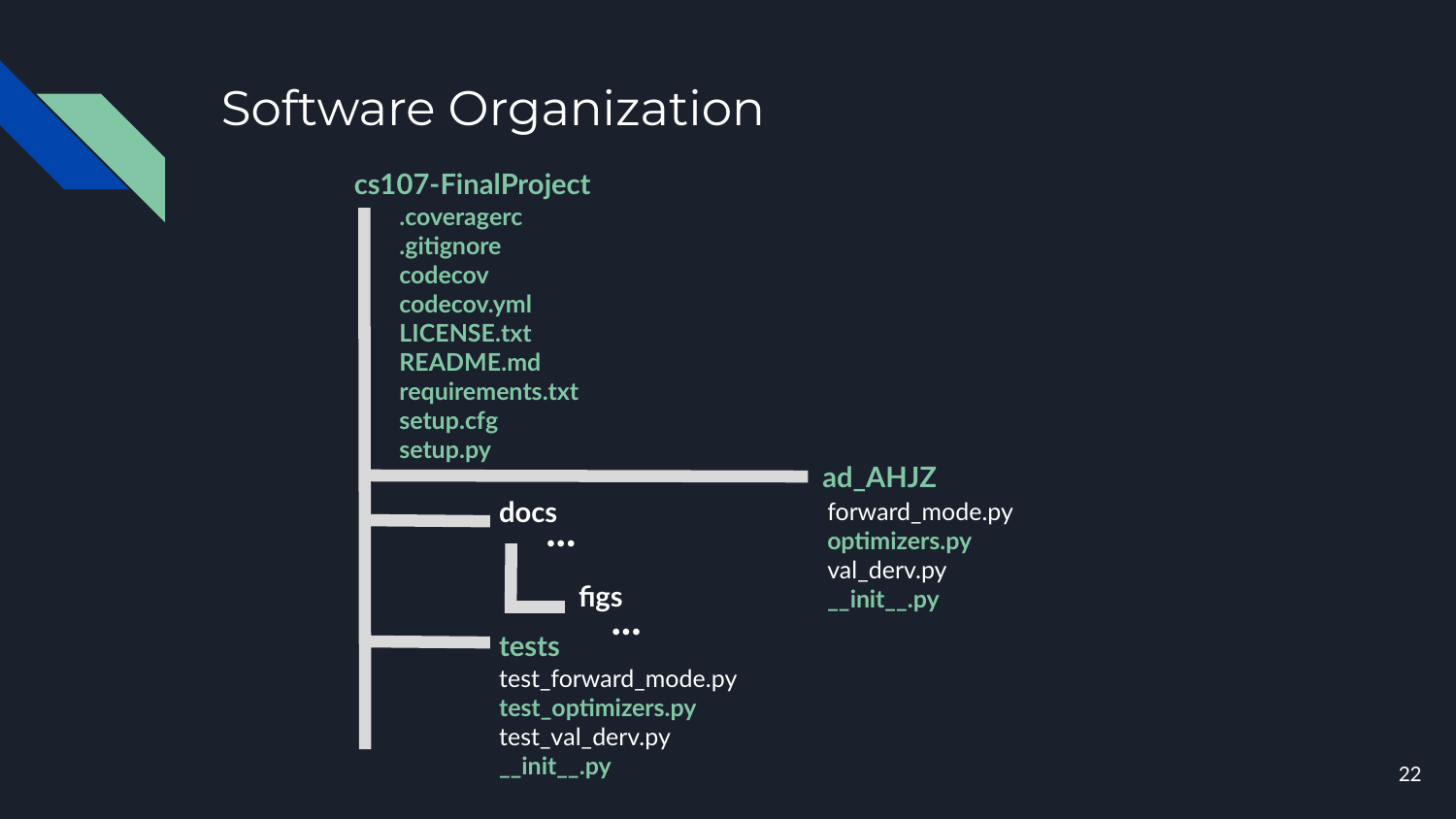

# Software Organization
cs107-FinalProject
.coveragerc
.gitignore
codecov
codecov.yml
LICENSE.txt
README.md
requirements.txt
setup.cfg
setup.py
ad_AHJZ
docs
forward_mode.py
optimizers.py
val_derv.py
__init__.py
...
figs
...
tests
test_forward_mode.py
test_optimizers.py
test_val_derv.py
__init__.py
22